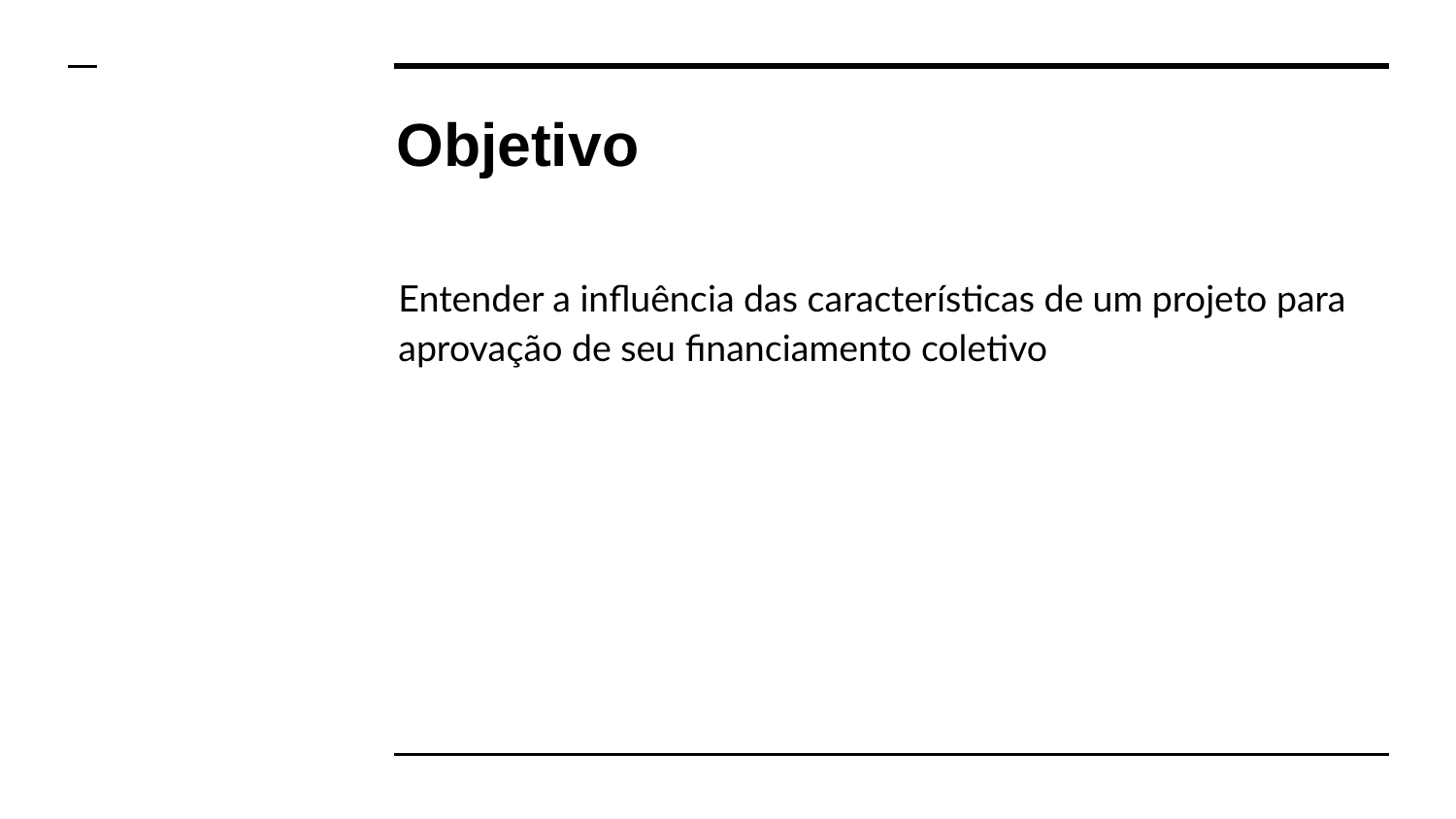

# Objetivo
Entender a influência das características de um projeto para aprovação de seu financiamento coletivo